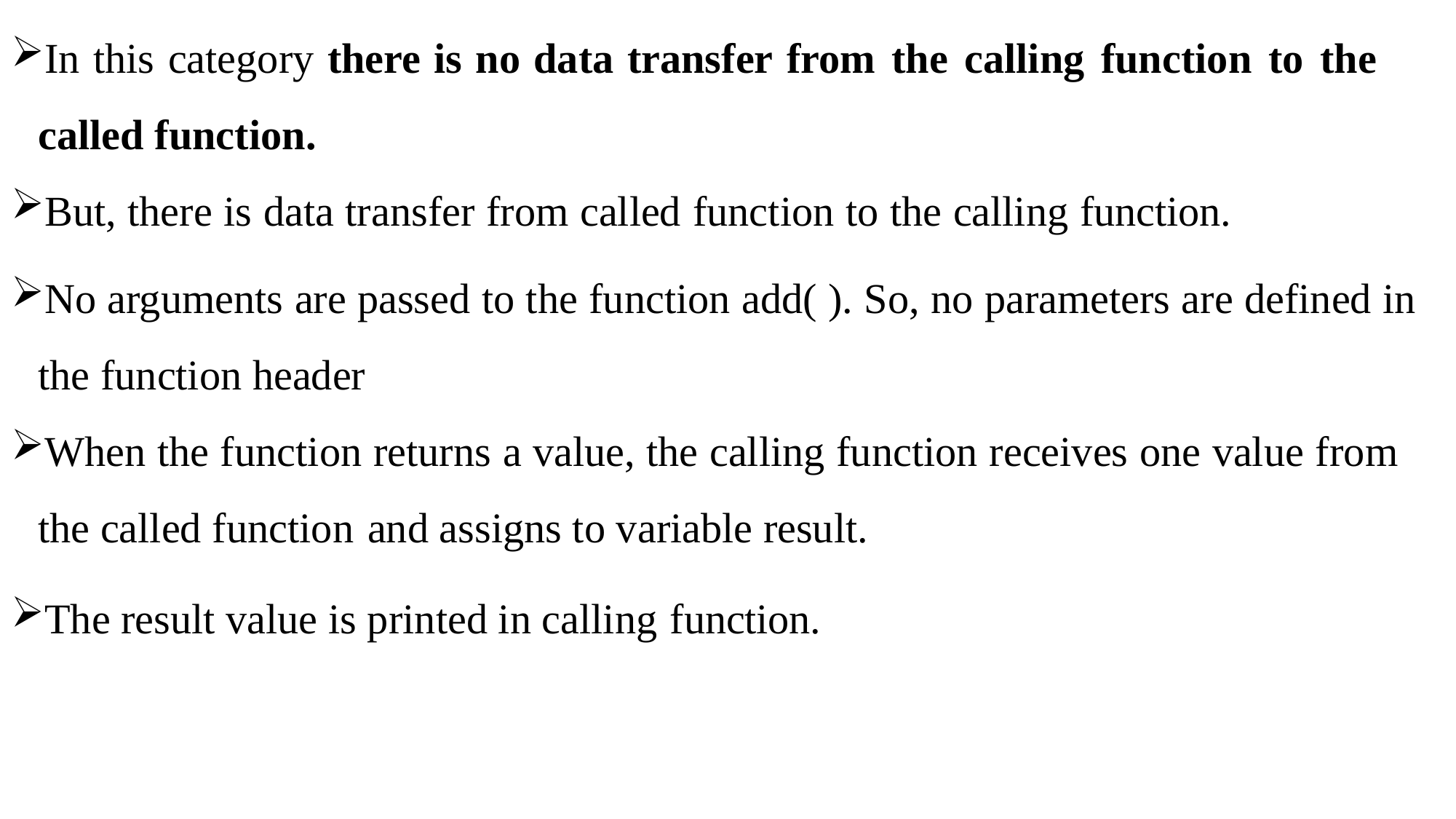

In this category there is no data transfer from the calling function to the called function.
But, there is data transfer from called function to the calling function.
No arguments are passed to the function add( ). So, no parameters are defined in the function header
When the function returns a value, the calling function receives one value from the called function and assigns to variable result.
The result value is printed in calling function.